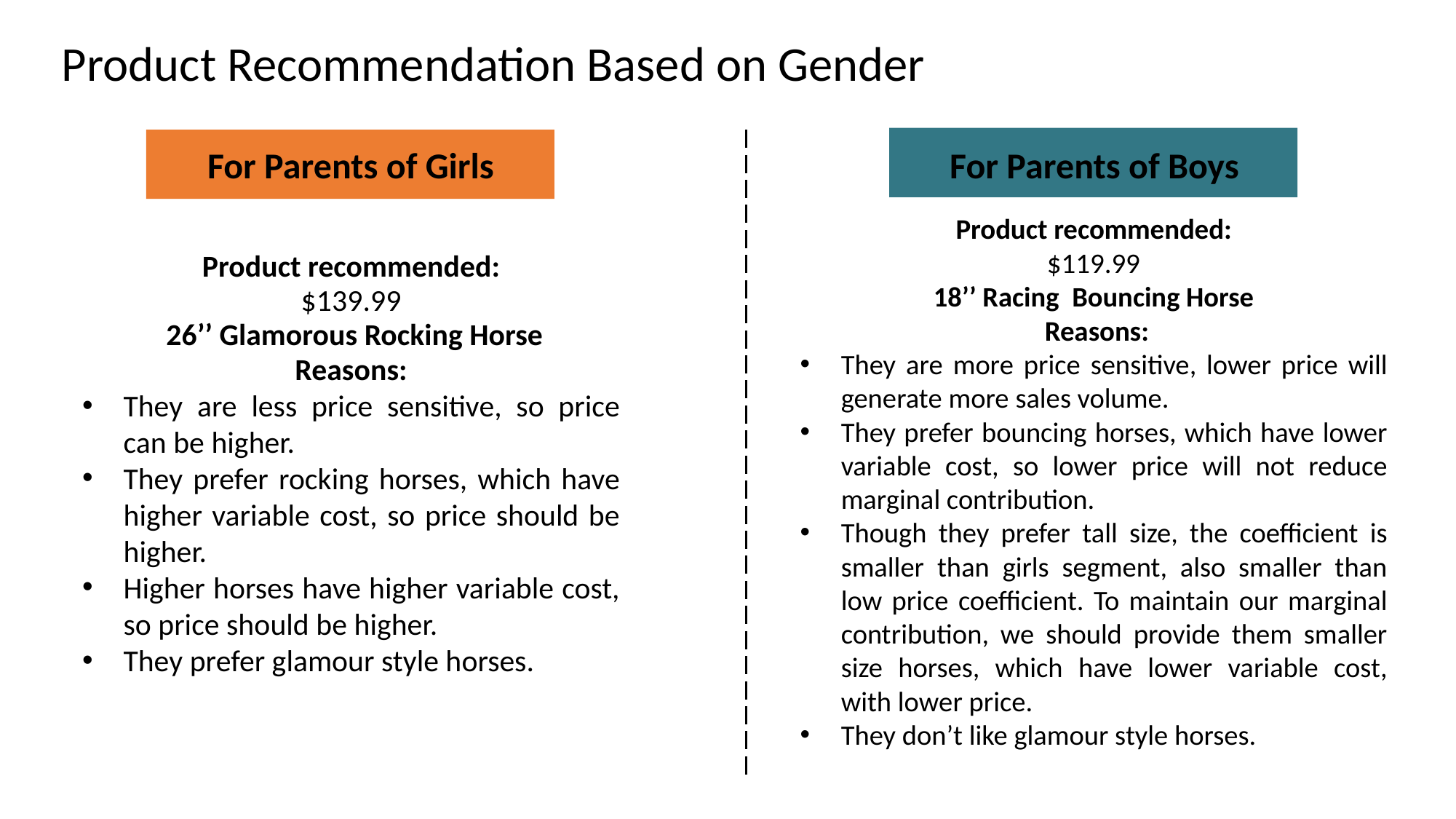

# Product Recommendation Based on Gender

 For Parents of Boys
For Parents of Girls
Product recommended:
$119.99
18’’ Racing  Bouncing Horse
 Reasons:
They are more price sensitive, lower price will generate more sales volume.
They prefer bouncing horses, which have lower variable cost, so lower price will not reduce marginal contribution.
Though they prefer tall size, the coefficient is smaller than girls segment, also smaller than low price coefficient. To maintain our marginal contribution, we should provide them smaller size horses, which have lower variable cost, with lower price.
They don’t like glamour style horses.

Product recommended:
$139.99
 26’’ Glamorous Rocking Horse
Reasons:
They are less price sensitive, so price can be higher.
They prefer rocking horses, which have higher variable cost, so price should be higher.
Higher horses have higher variable cost, so price should be higher.
They prefer glamour style horses.